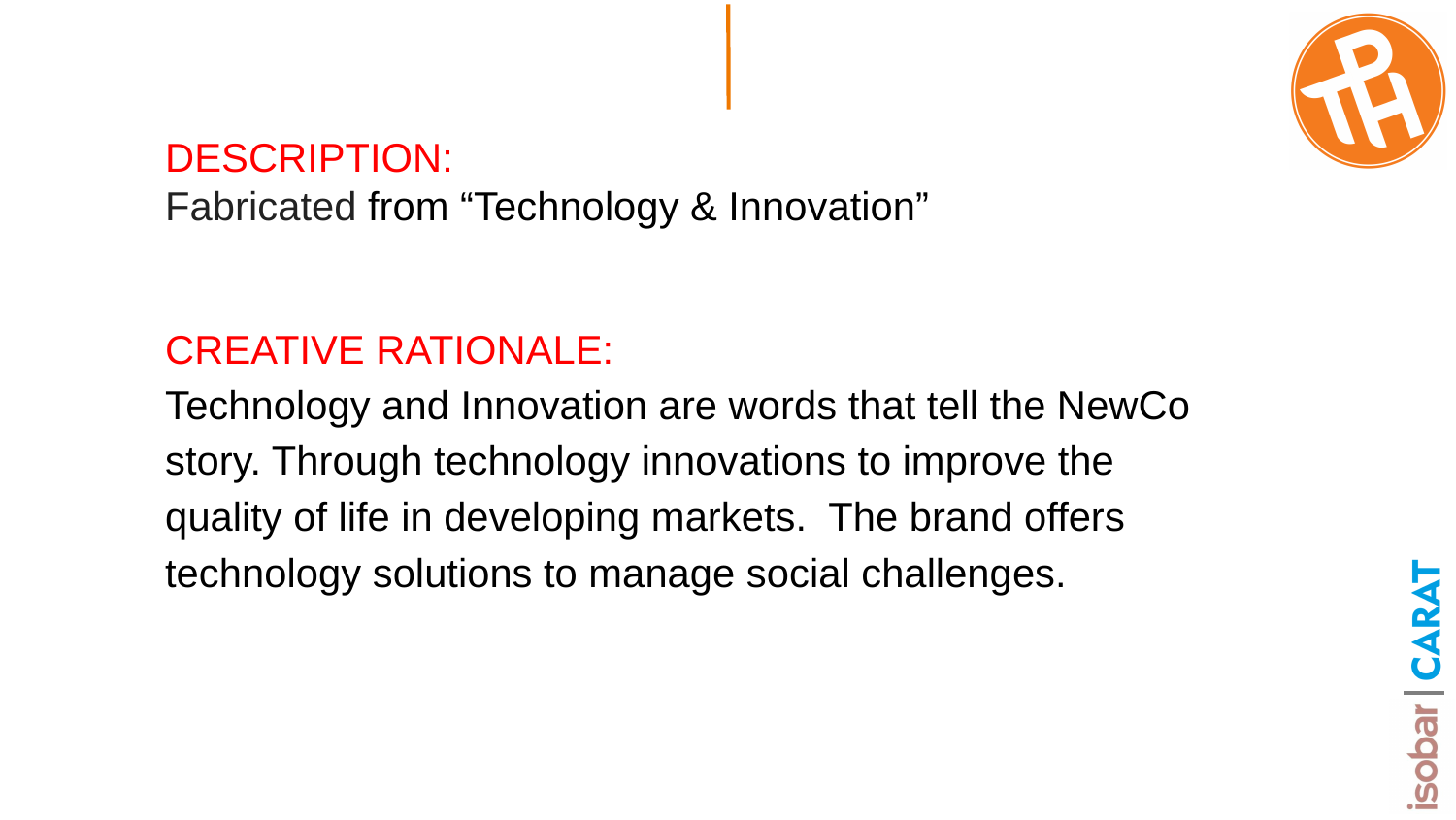

DESCRIPTION:
Fabricated from “Technology & Innovation”

CREATIVE RATIONALE:
Technology and Innovation are words that tell the NewCo story. Through technology innovations to improve the quality of life in developing markets.  The brand offers technology solutions to manage social challenges.